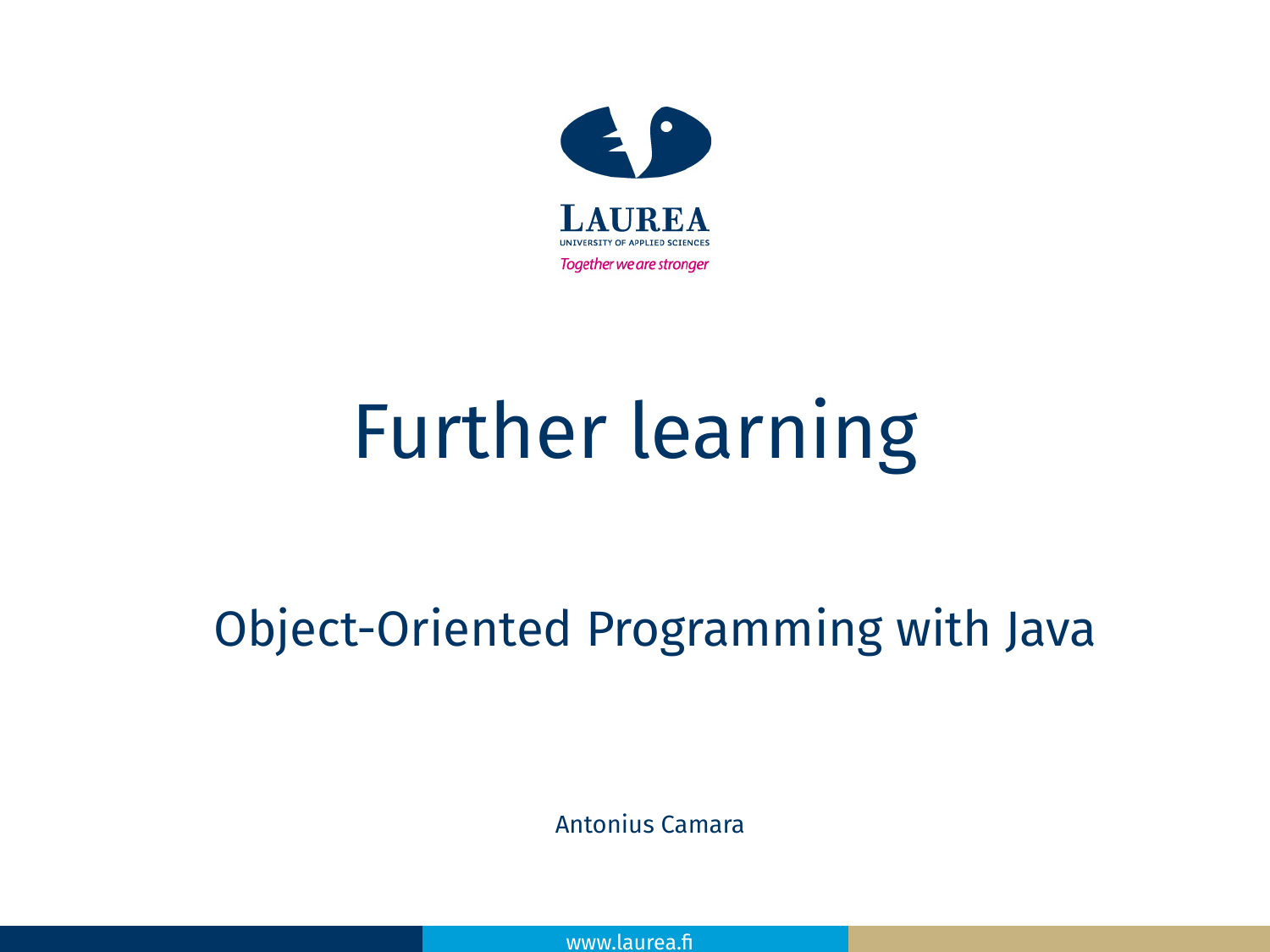

Further learning
Object-Oriented Programming with Java
Antonius Camara